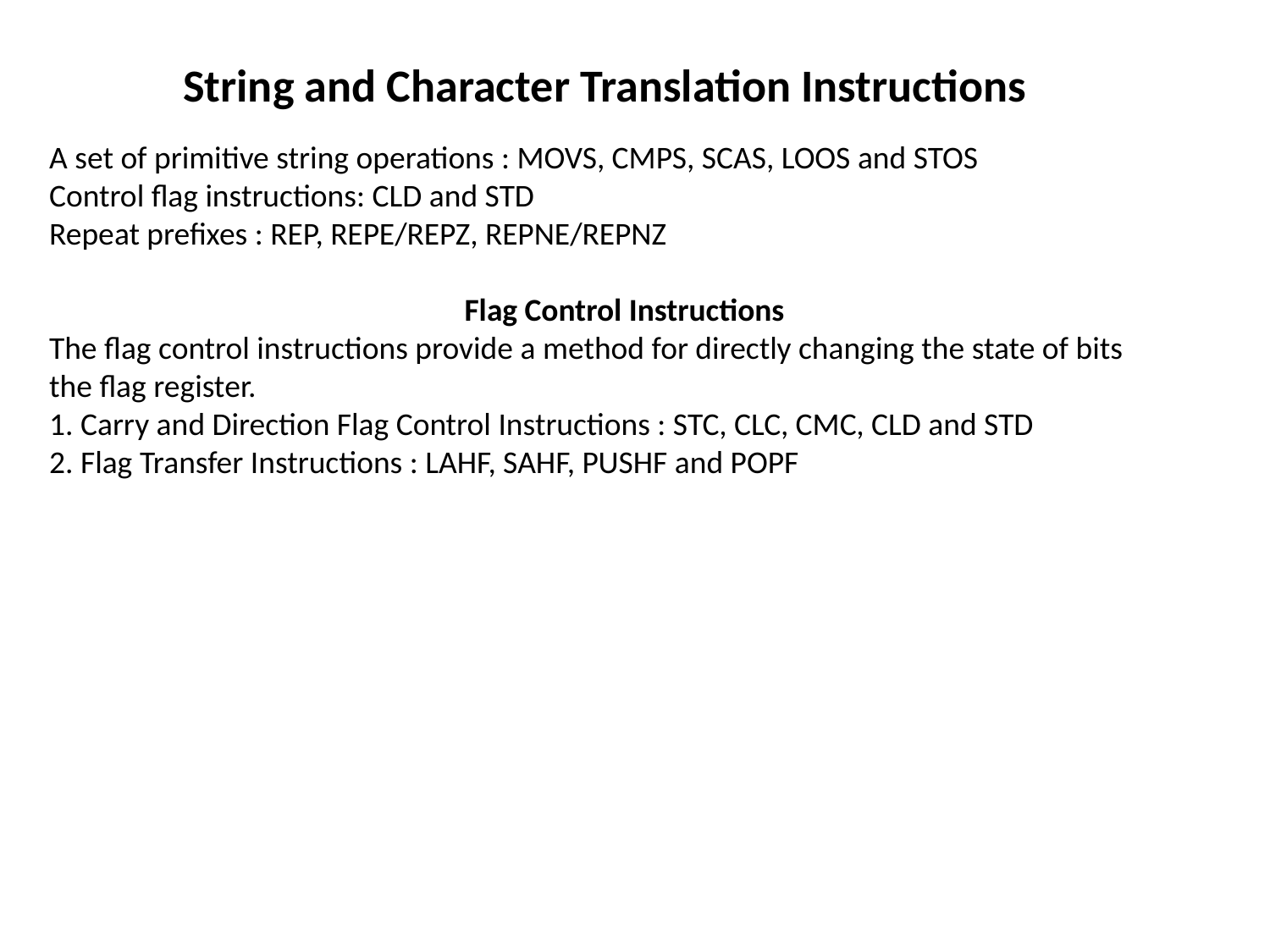

String and Character Translation Instructions

A set of primitive string operations : MOVS, CMPS, SCAS, LOOS and STOS
Control flag instructions: CLD and STD
Repeat prefixes : REP, REPE/REPZ, REPNE/REPNZ

Flag Control Instructions
The flag control instructions provide a method for directly changing the state of bits
the flag register.
1. Carry and Direction Flag Control Instructions : STC, CLC, CMC, CLD and STD
2. Flag Transfer Instructions : LAHF, SAHF, PUSHF and POPF